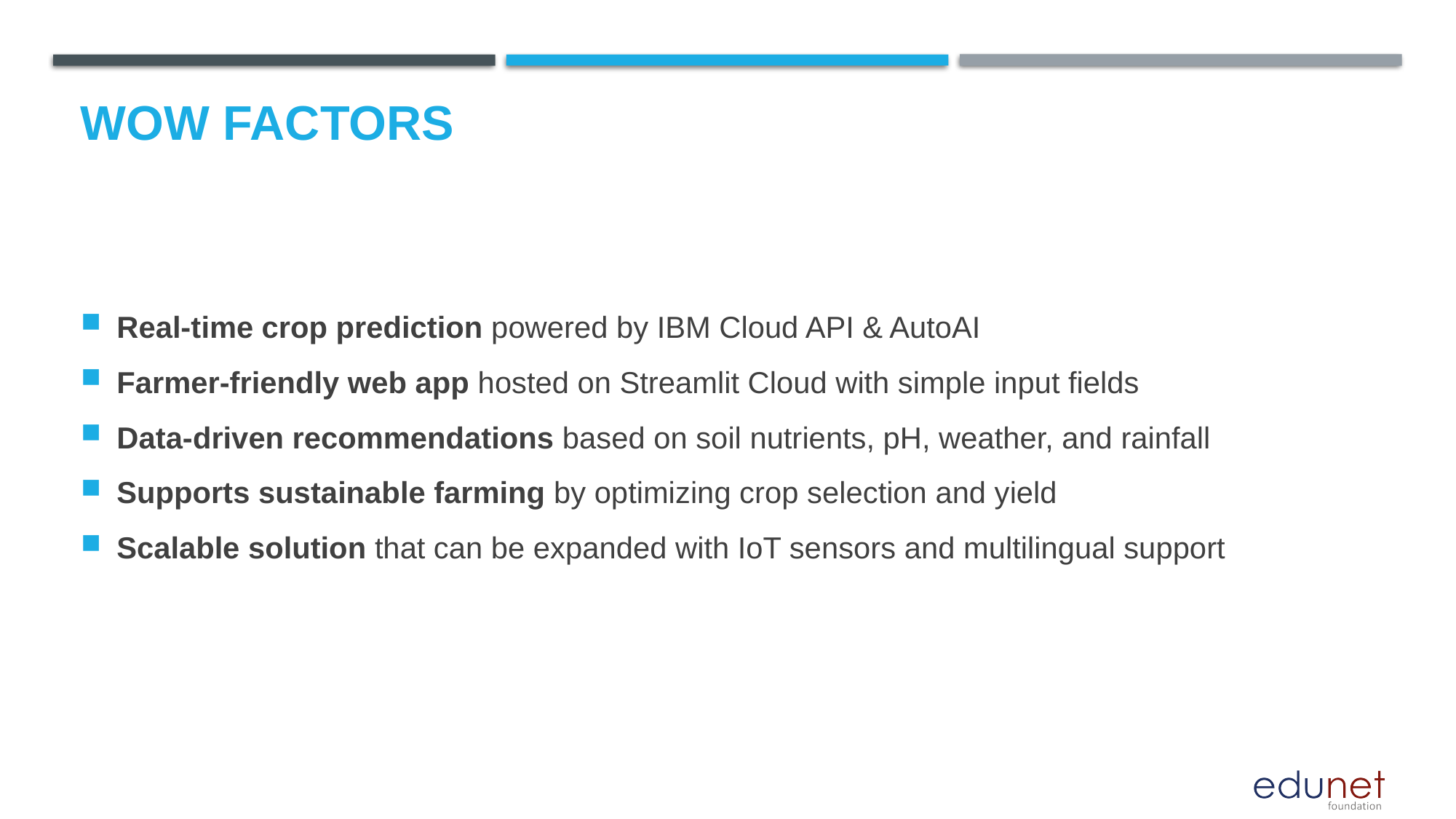

# Wow factors
Real-time crop prediction powered by IBM Cloud API & AutoAI
Farmer-friendly web app hosted on Streamlit Cloud with simple input fields
Data-driven recommendations based on soil nutrients, pH, weather, and rainfall
Supports sustainable farming by optimizing crop selection and yield
Scalable solution that can be expanded with IoT sensors and multilingual support